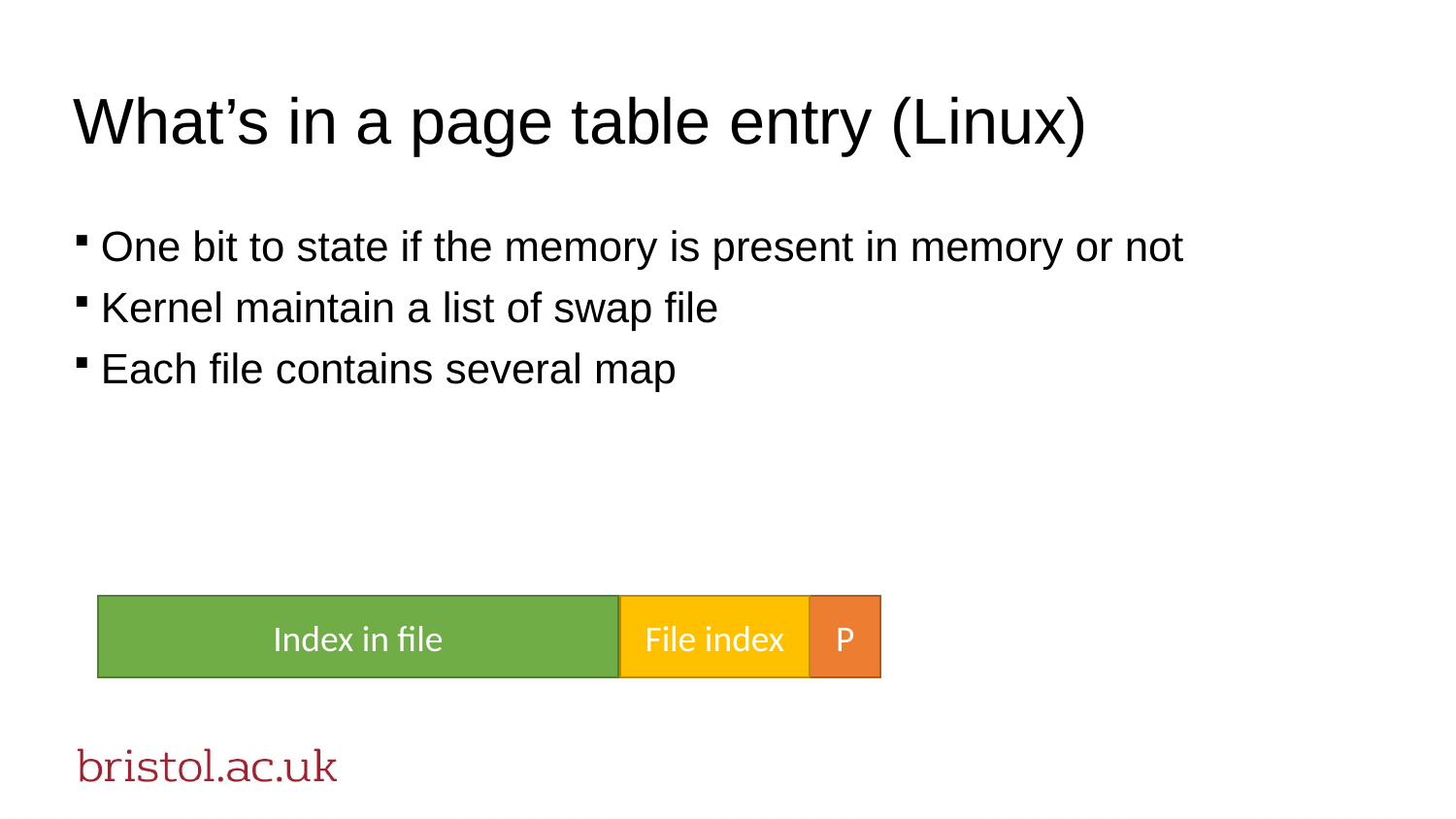

# What’s in a page table entry (Linux)
One bit to state if the memory is present in memory or not
Kernel maintain a list of swap file
Each file contains several map
Index in file
Physical Page Info
File index
P